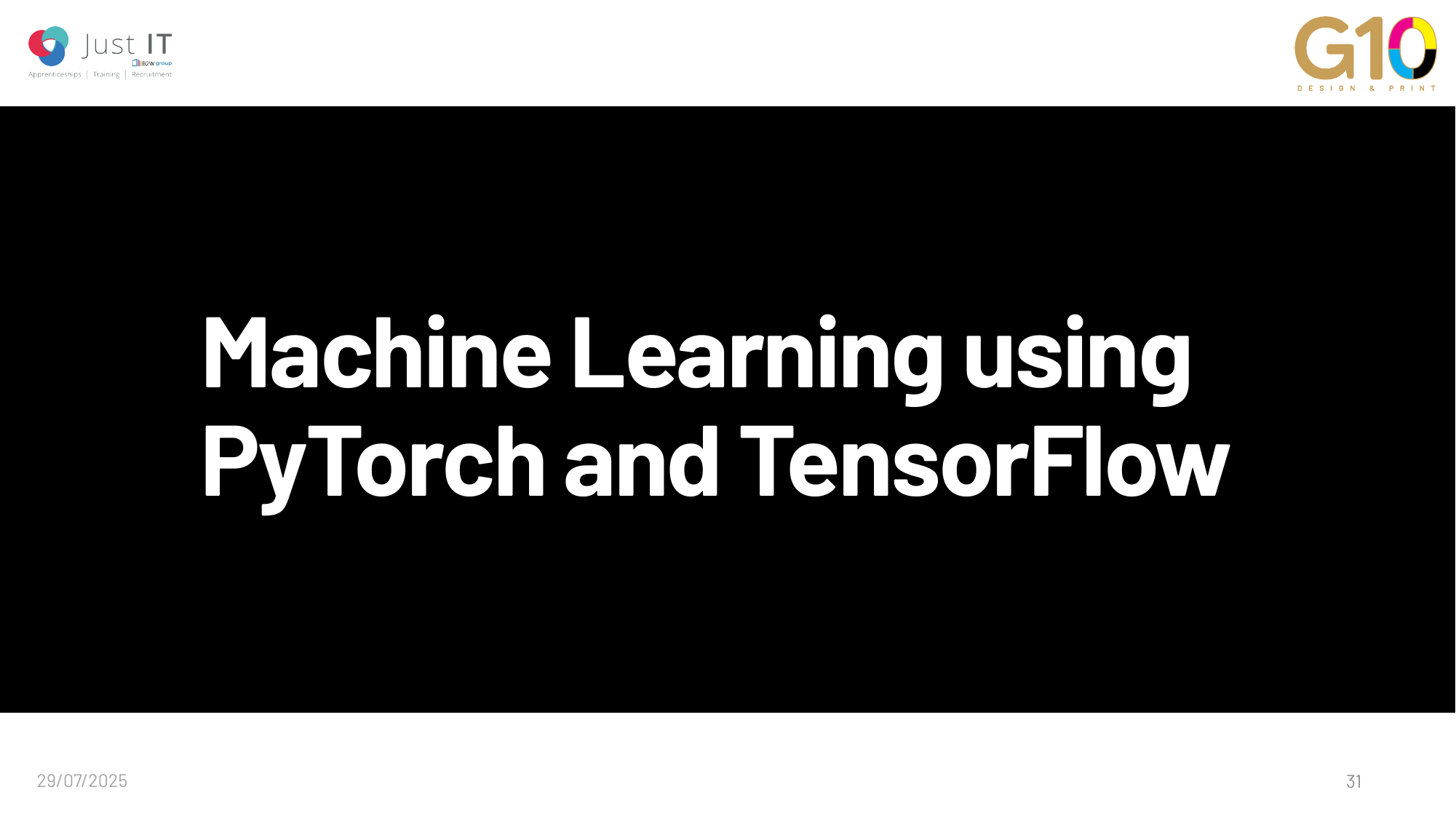

# Machine Learning using PyTorch and TensorFlow
29/07/2025
31